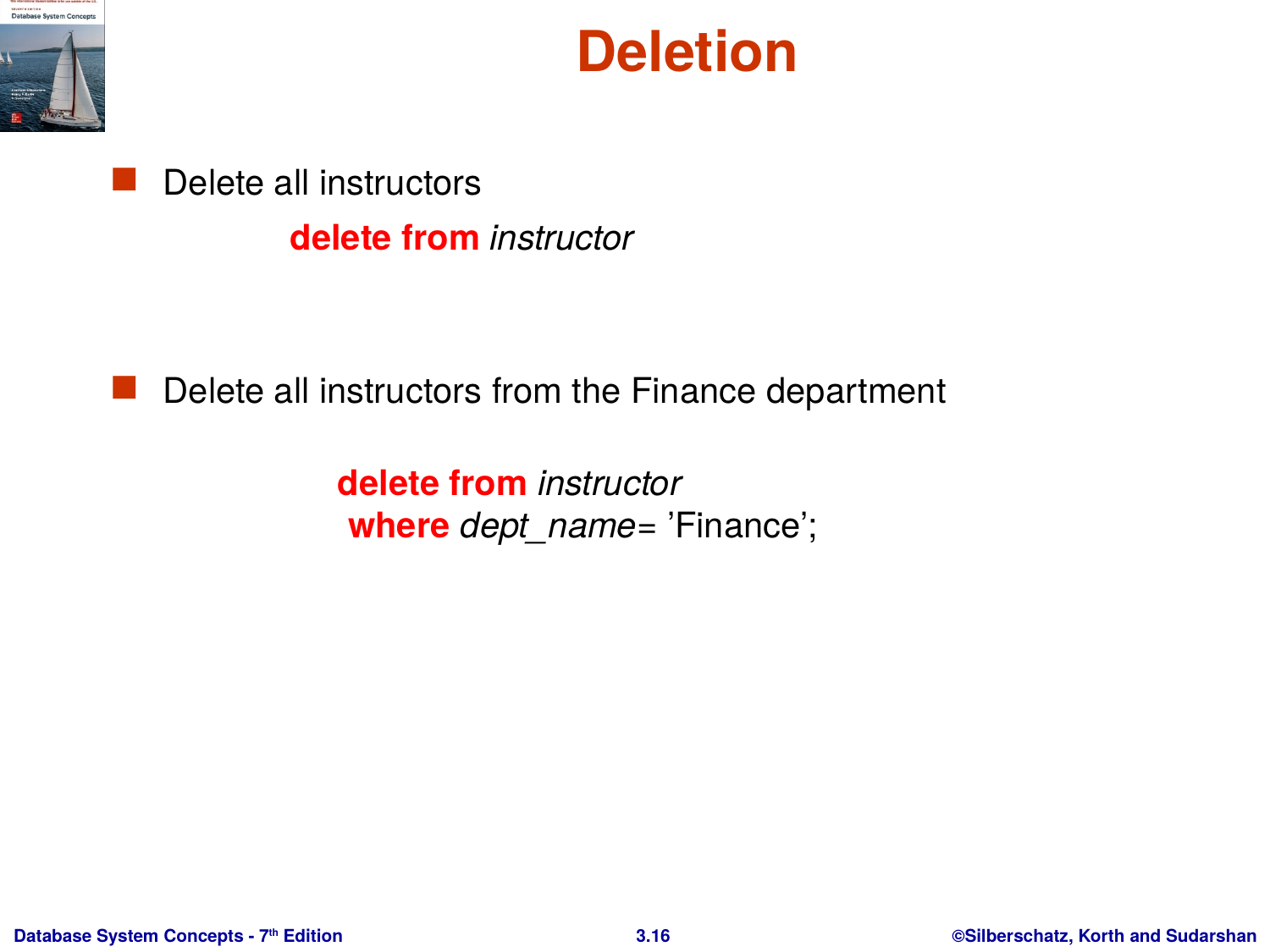

# Deletion
Delete all instructors
		delete from instructor

Delete all instructors from the Finance department
                         delete from instructor
                   where dept_name= ’Finance’;